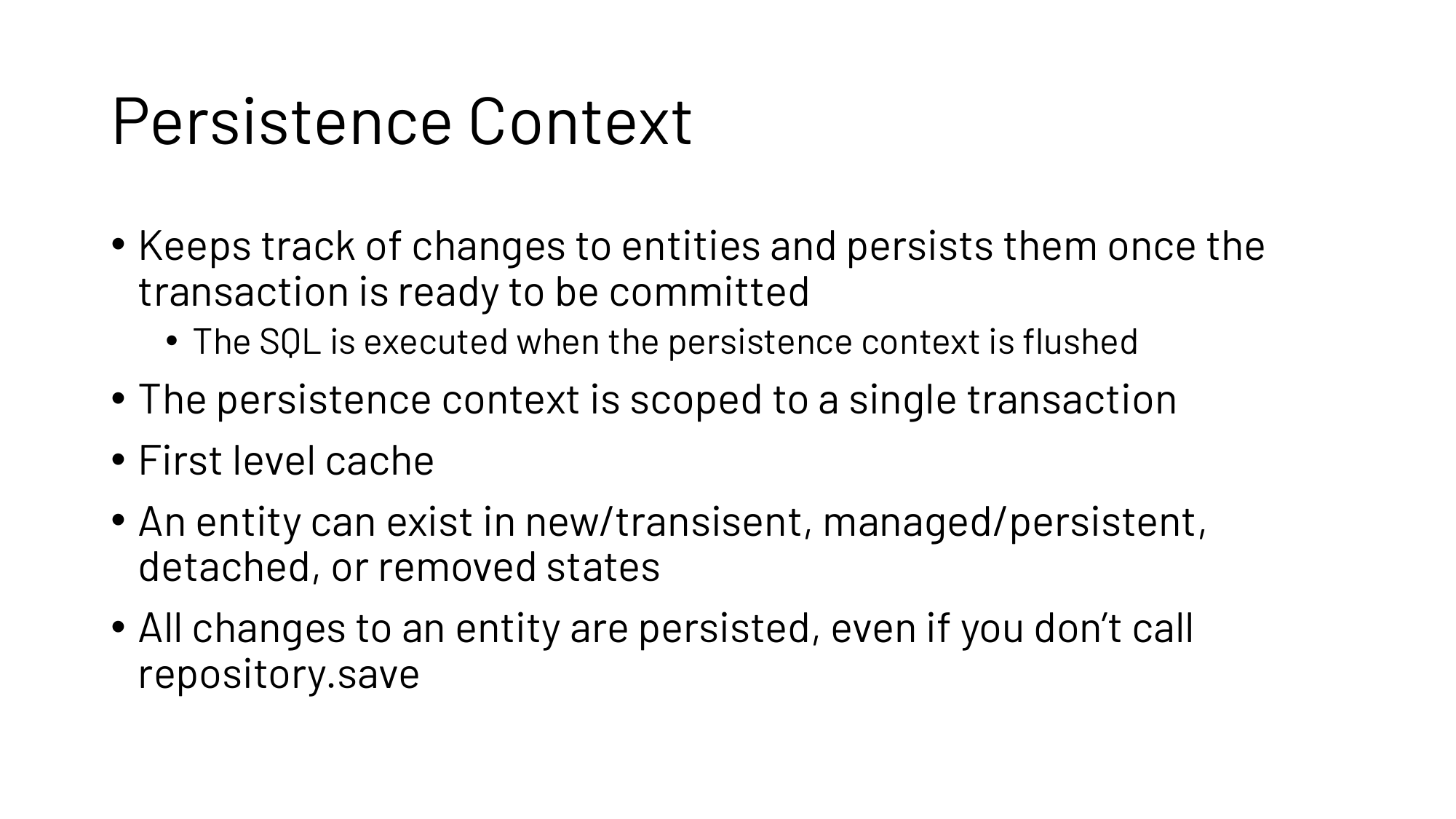

# Persistence Context
Keeps track of changes to entities and persists them once the transaction is ready to be committed
The SQL is executed when the persistence context is flushed
The persistence context is scoped to a single transaction
First level cache
An entity can exist in new/transisent, managed/persistent, detached, or removed states
All changes to an entity are persisted, even if you don’t call repository.save